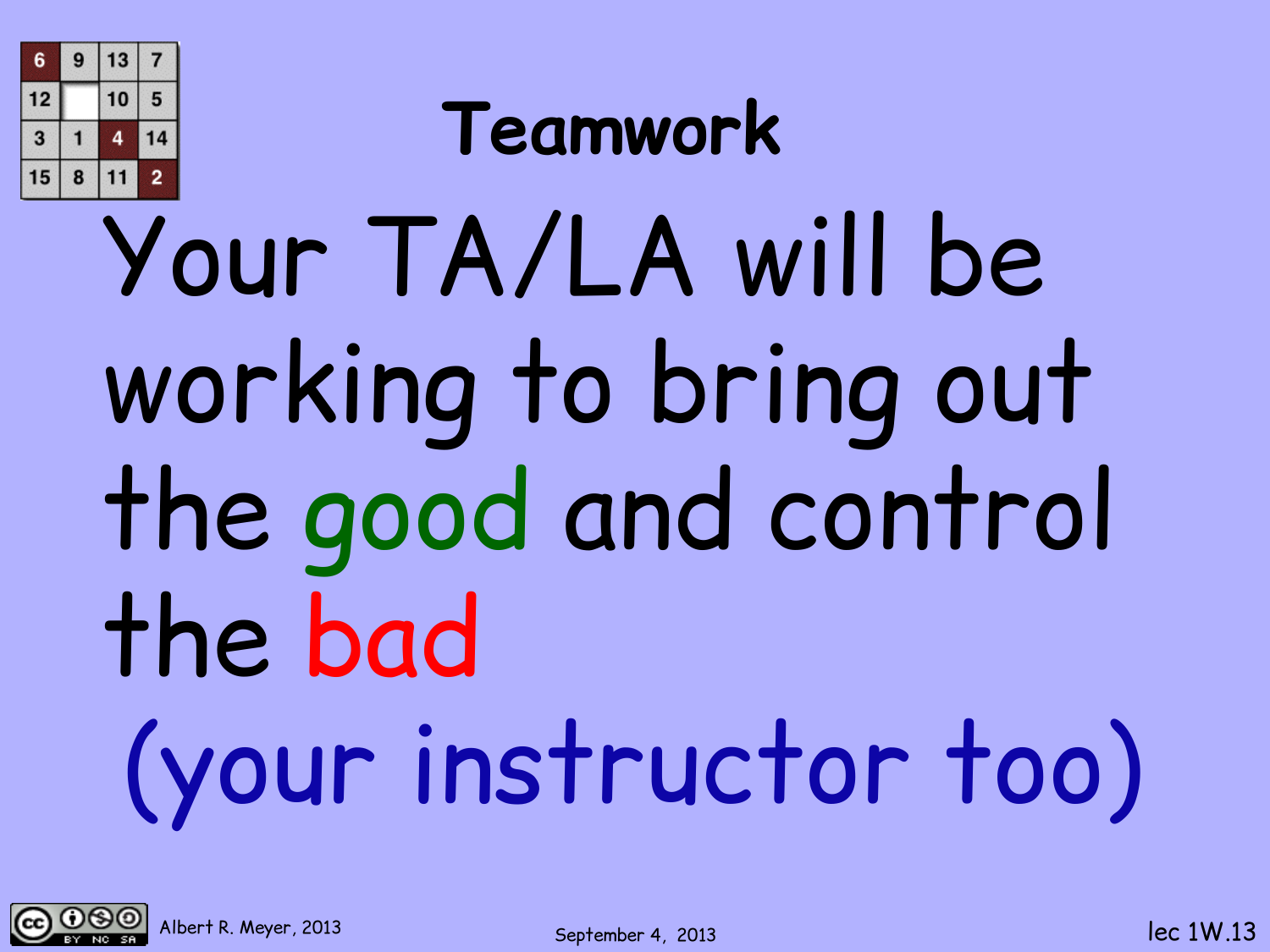

# Teamwork
Your TA/LA will be working to bring out the good and control the bad
(your instructor too)
lec 1W.13